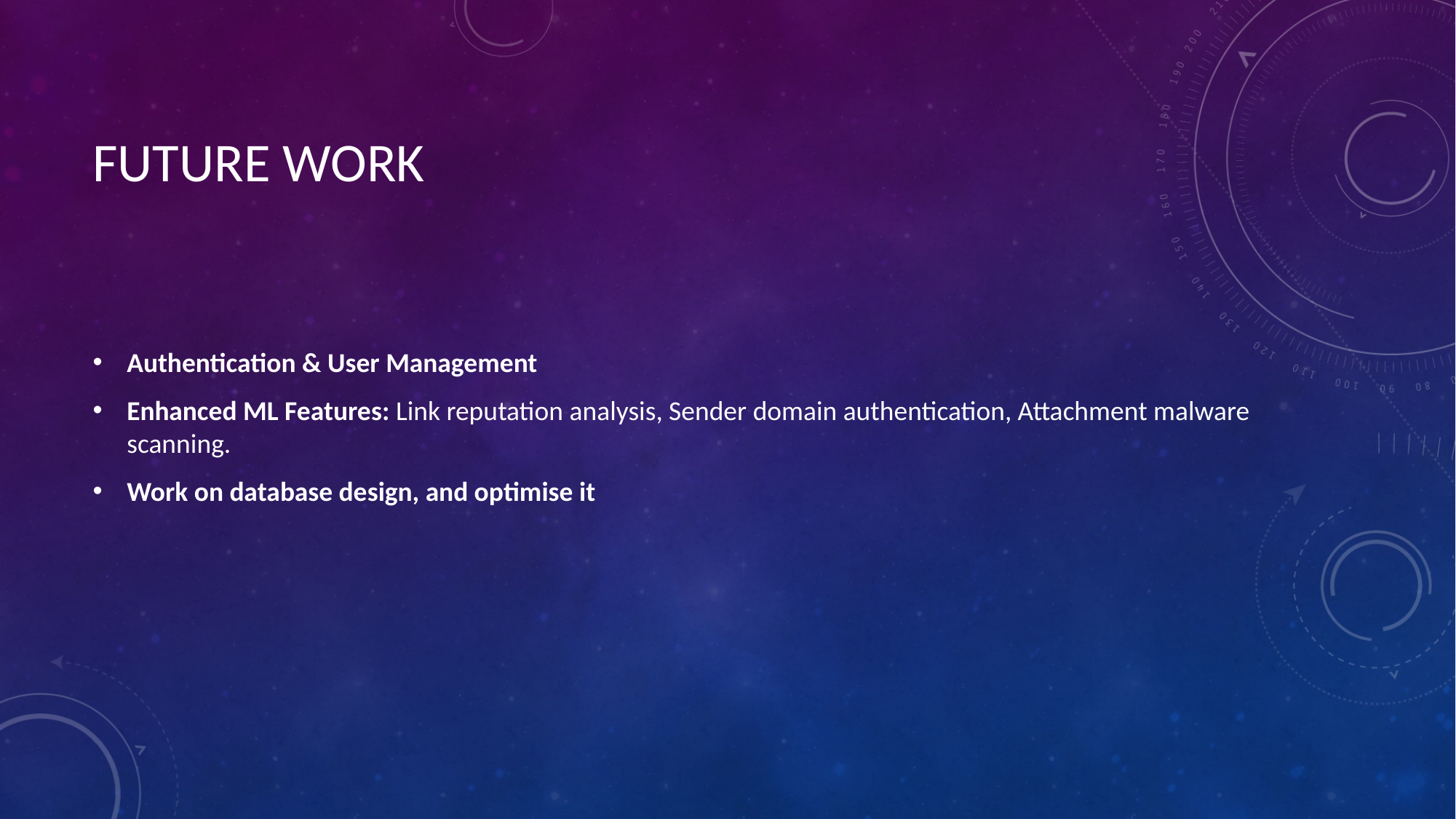

# Future work
Authentication & User Management
Enhanced ML Features: Link reputation analysis, Sender domain authentication, Attachment malware scanning.
Work on database design, and optimise it